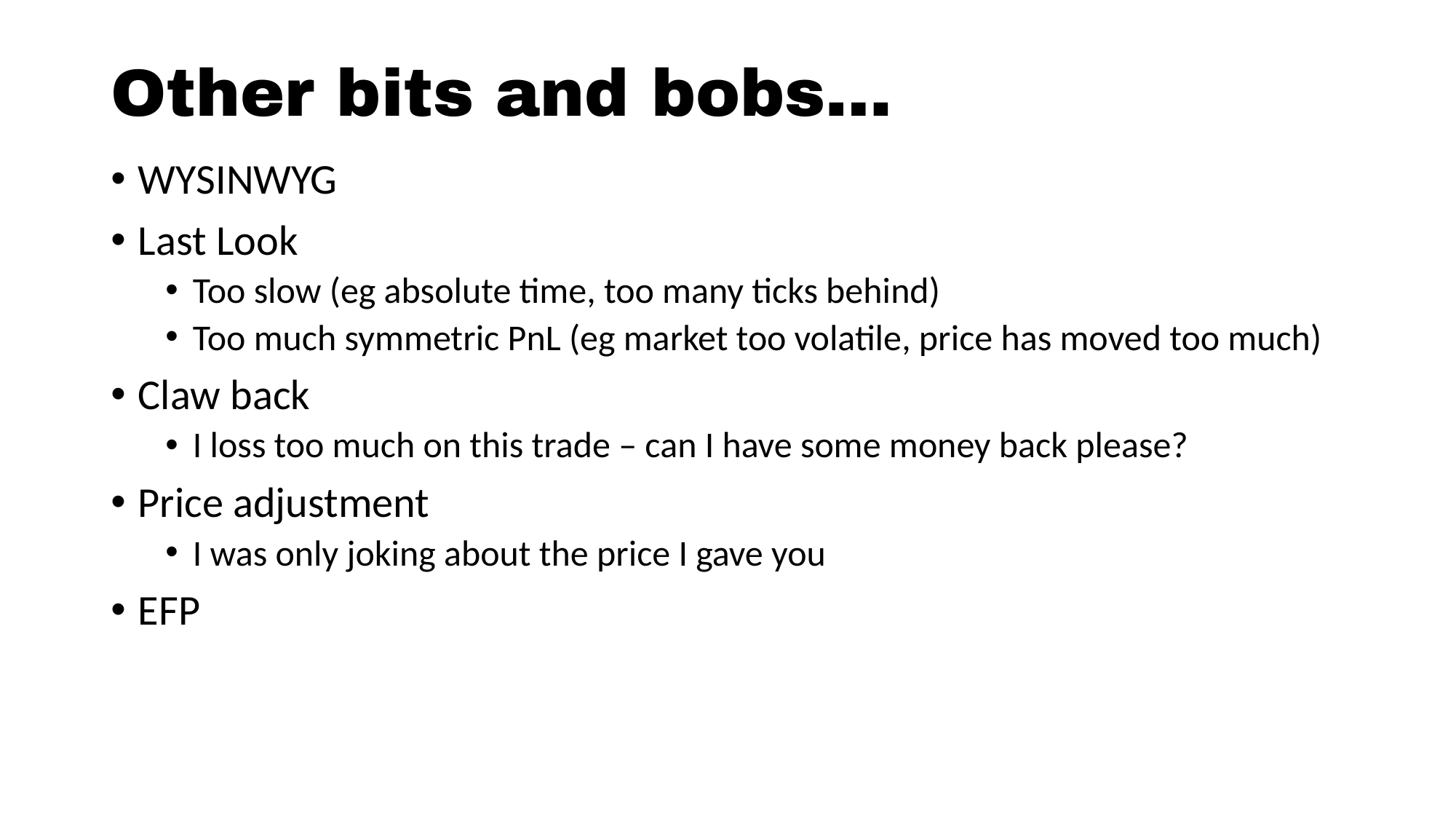

# Other bits and bobs…
WYSINWYG
Last Look
Too slow (eg absolute time, too many ticks behind)
Too much symmetric PnL (eg market too volatile, price has moved too much)
Claw back
I loss too much on this trade – can I have some money back please?
Price adjustment
I was only joking about the price I gave you
EFP